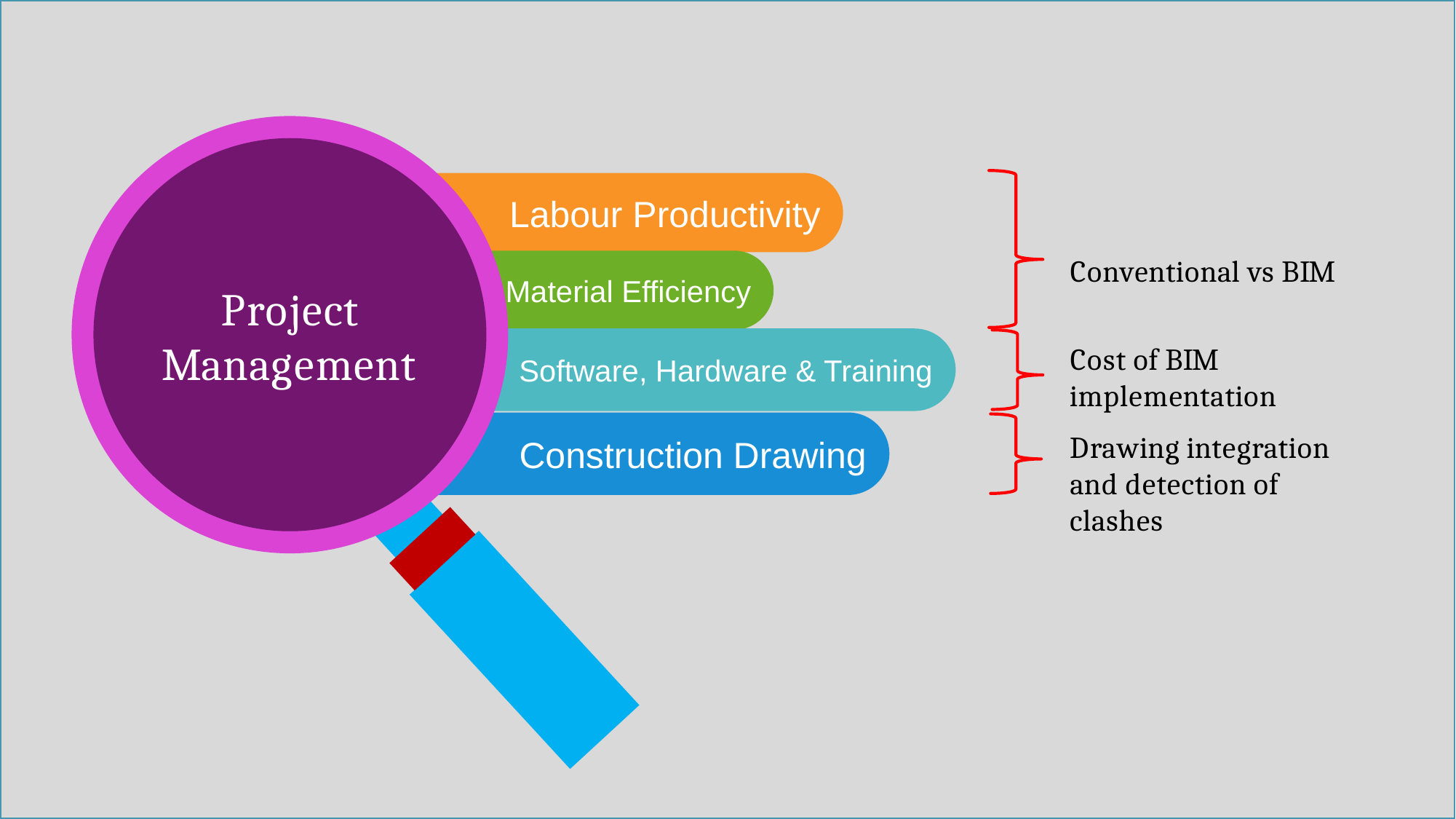

Project
Management
Labour Productivity
Material Efficiency
Software, Hardware & Training
Construction Drawing

Conventional vs BIM

Cost of BIM implementation

Drawing integration and detection of clashes